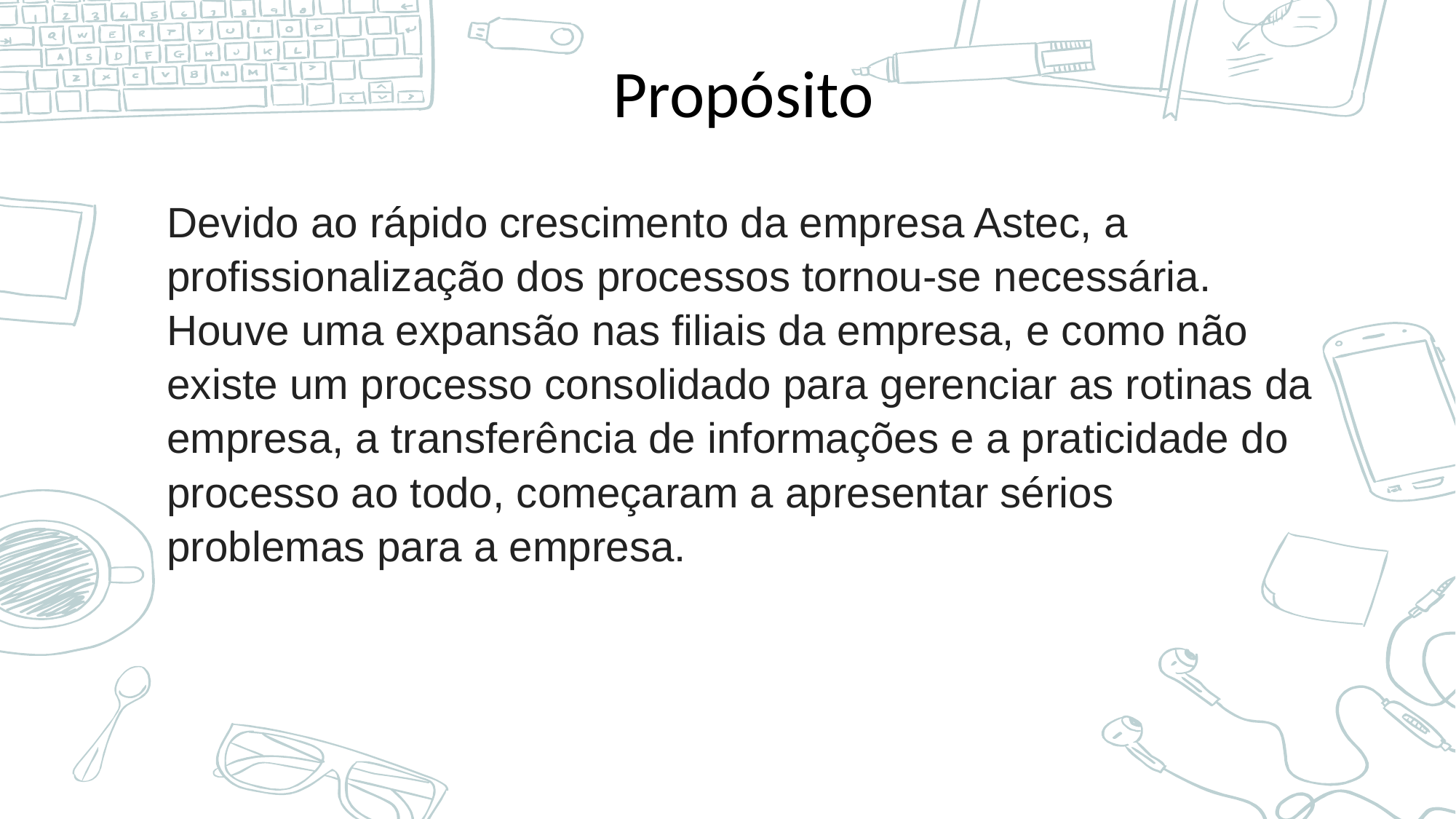

Propósito
Devido ao rápido crescimento da empresa Astec, a profissionalização dos processos tornou-se necessária. Houve uma expansão nas filiais da empresa, e como não existe um processo consolidado para gerenciar as rotinas da empresa, a transferência de informações e a praticidade do processo ao todo, começaram a apresentar sérios problemas para a empresa.